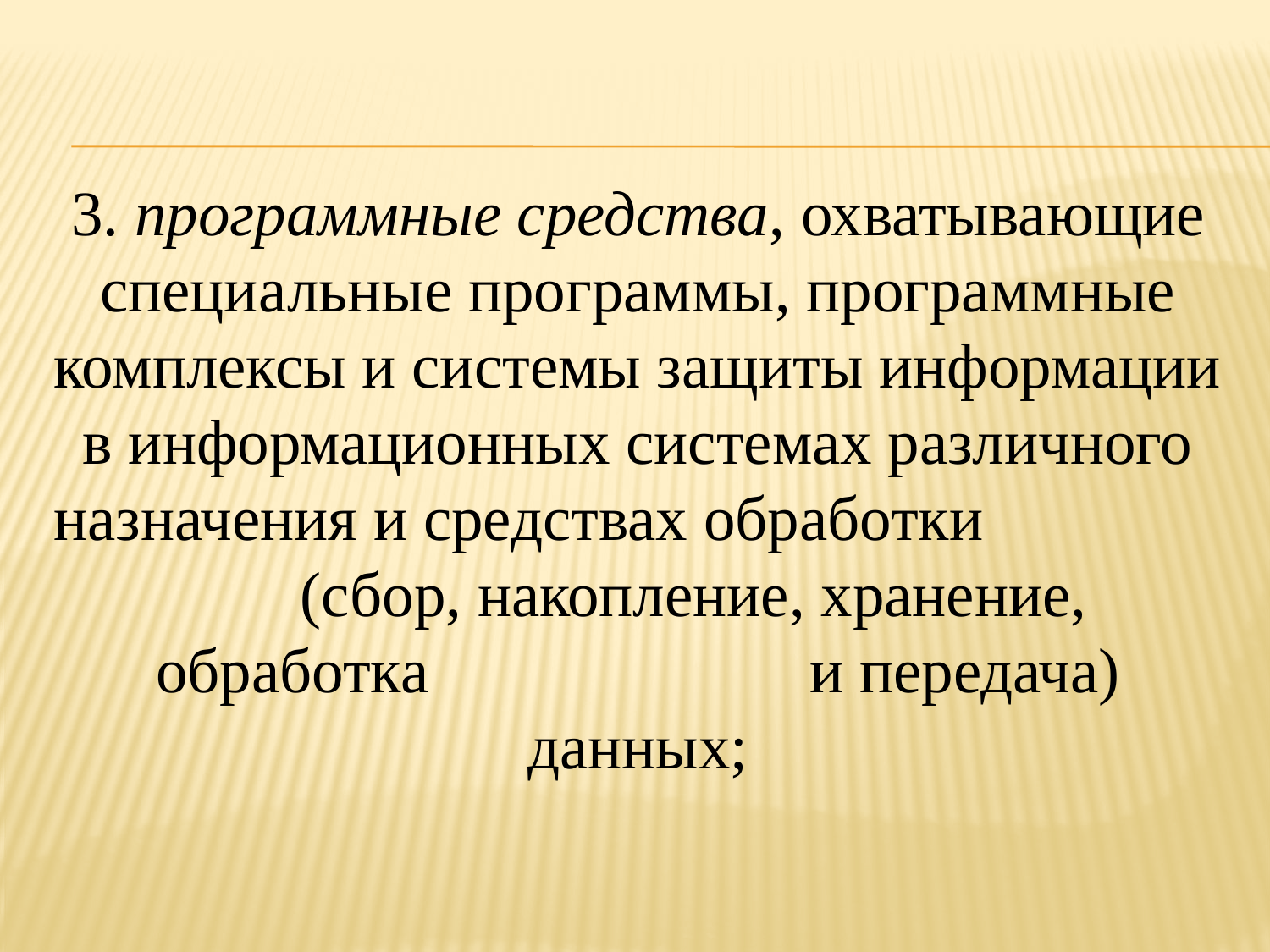

3. программные средства, охватывающие специальные программы, программные комплексы и системы защиты информации в информационных системах различного назначения и средствах обработки                       (сбор, накопление, хранение, обработка                        и передача) данных;